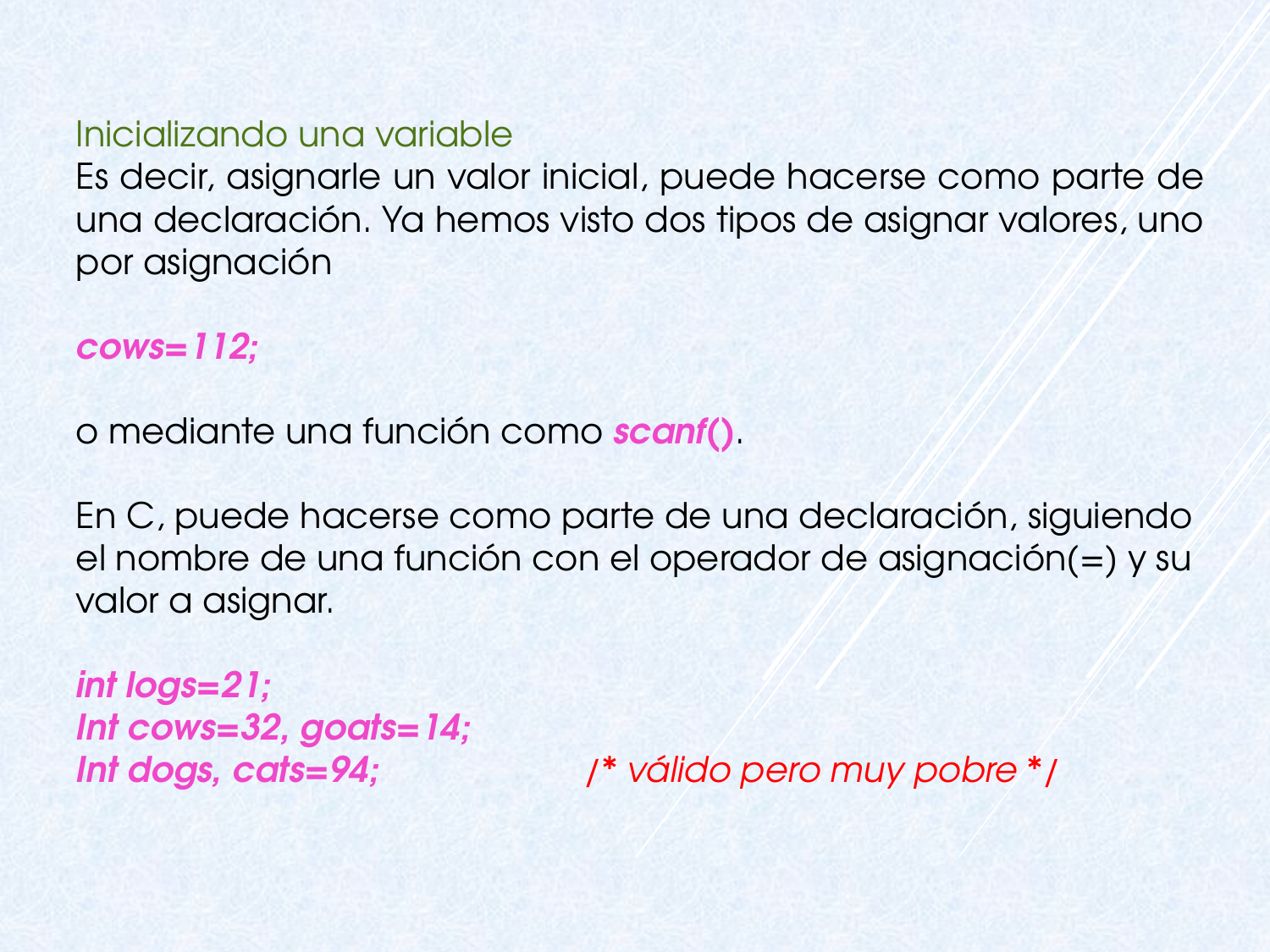

Inicializando una variable
Es decir, asignarle un valor inicial, puede hacerse como parte de una declaración. Ya hemos visto dos tipos de asignar valores, uno por asignación

cows=112;

o mediante una función como scanf().

En C, puede hacerse como parte de una declaración, siguiendo el nombre de una función con el operador de asignación(=) y su valor a asignar.

int logs=21;
Int cows=32, goats=14;
Int dogs, cats=94;		/* válido pero muy pobre */